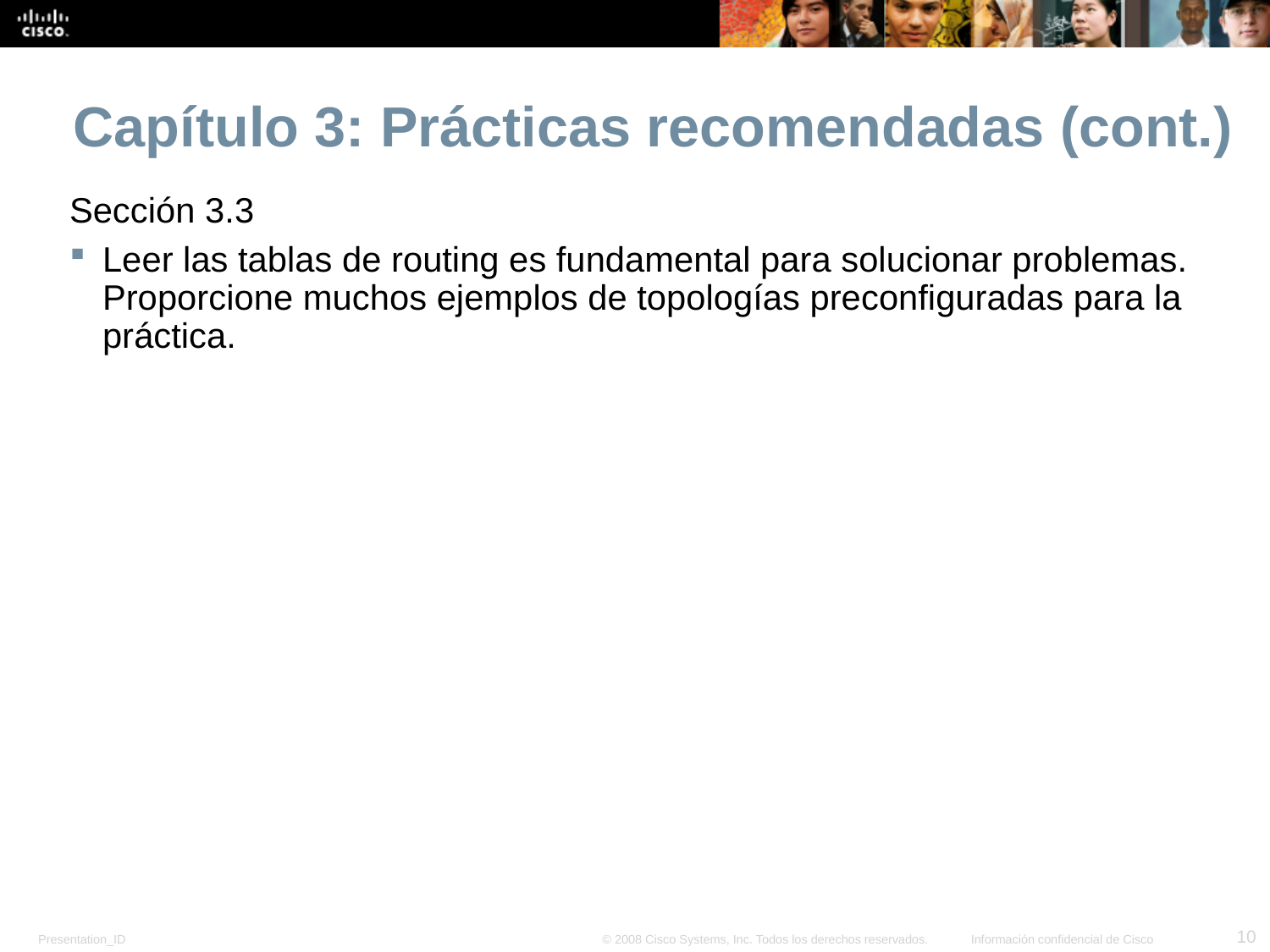

Capítulo 3: Prácticas recomendadas (cont.)
Sección 3.3
Leer las tablas de routing es fundamental para solucionar problemas. Proporcione muchos ejemplos de topologías preconfiguradas para la práctica.